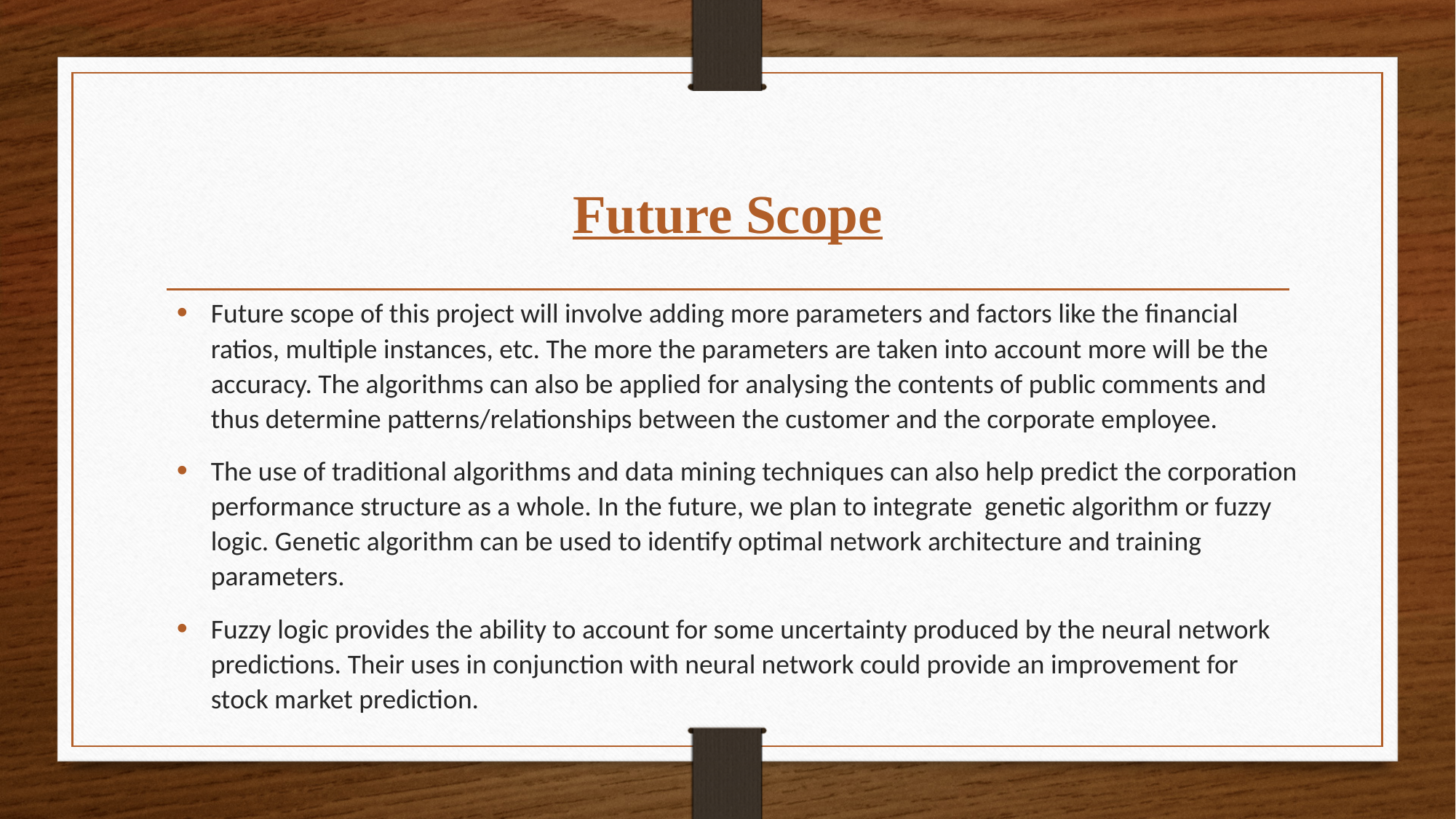

# Future Scope
Future scope of this project will involve adding more parameters and factors like the financial ratios, multiple instances, etc. The more the parameters are taken into account more will be the accuracy. The algorithms can also be applied for analysing the contents of public comments and thus determine patterns/relationships between the customer and the corporate employee.
The use of traditional algorithms and data mining techniques can also help predict the corporation performance structure as a whole. In the future, we plan to integrate  genetic algorithm or fuzzy logic. Genetic algorithm can be used to identify optimal network architecture and training parameters.
Fuzzy logic provides the ability to account for some uncertainty produced by the neural network predictions. Their uses in conjunction with neural network could provide an improvement for stock market prediction.